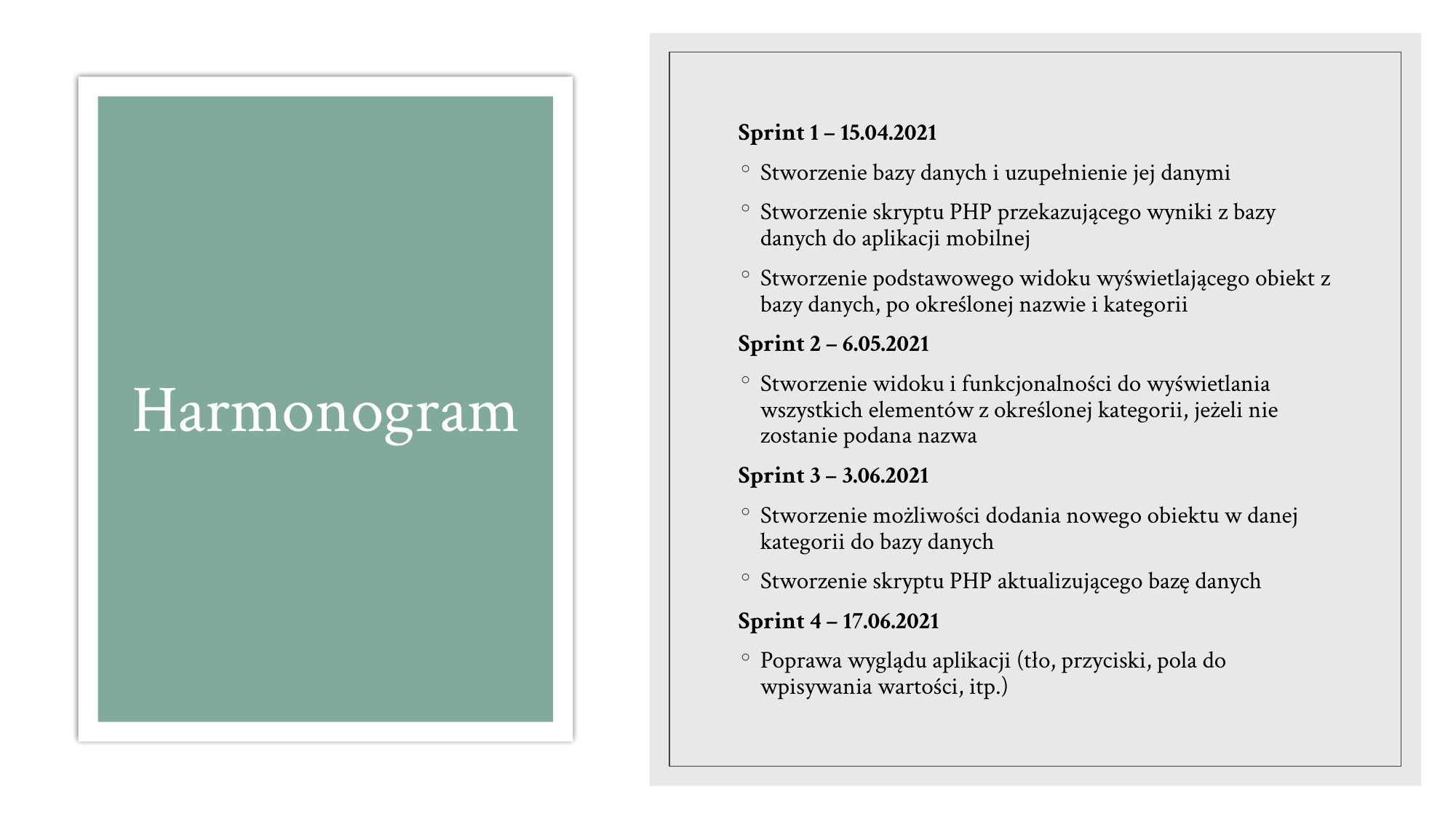

Sprint 1 – 15.04.2021
Stworzenie bazy danych i uzupełnienie jej danymi
Stworzenie skryptu PHP przekazującego wyniki z bazy danych do aplikacji mobilnej
Stworzenie podstawowego widoku wyświetlającego obiekt z bazy danych, po określonej nazwie i kategorii
Sprint 2 – 6.05.2021
Stworzenie widoku i funkcjonalności do wyświetlania wszystkich elementów z określonej kategorii, jeżeli nie zostanie podana nazwa
Sprint 3 – 3.06.2021
Stworzenie możliwości dodania nowego obiektu w danej kategorii do bazy danych
Stworzenie skryptu PHP aktualizującego bazę danych
Sprint 4 – 17.06.2021
Poprawa wyglądu aplikacji (tło, przyciski, pola do wpisywania wartości, itp.)
# Harmonogram